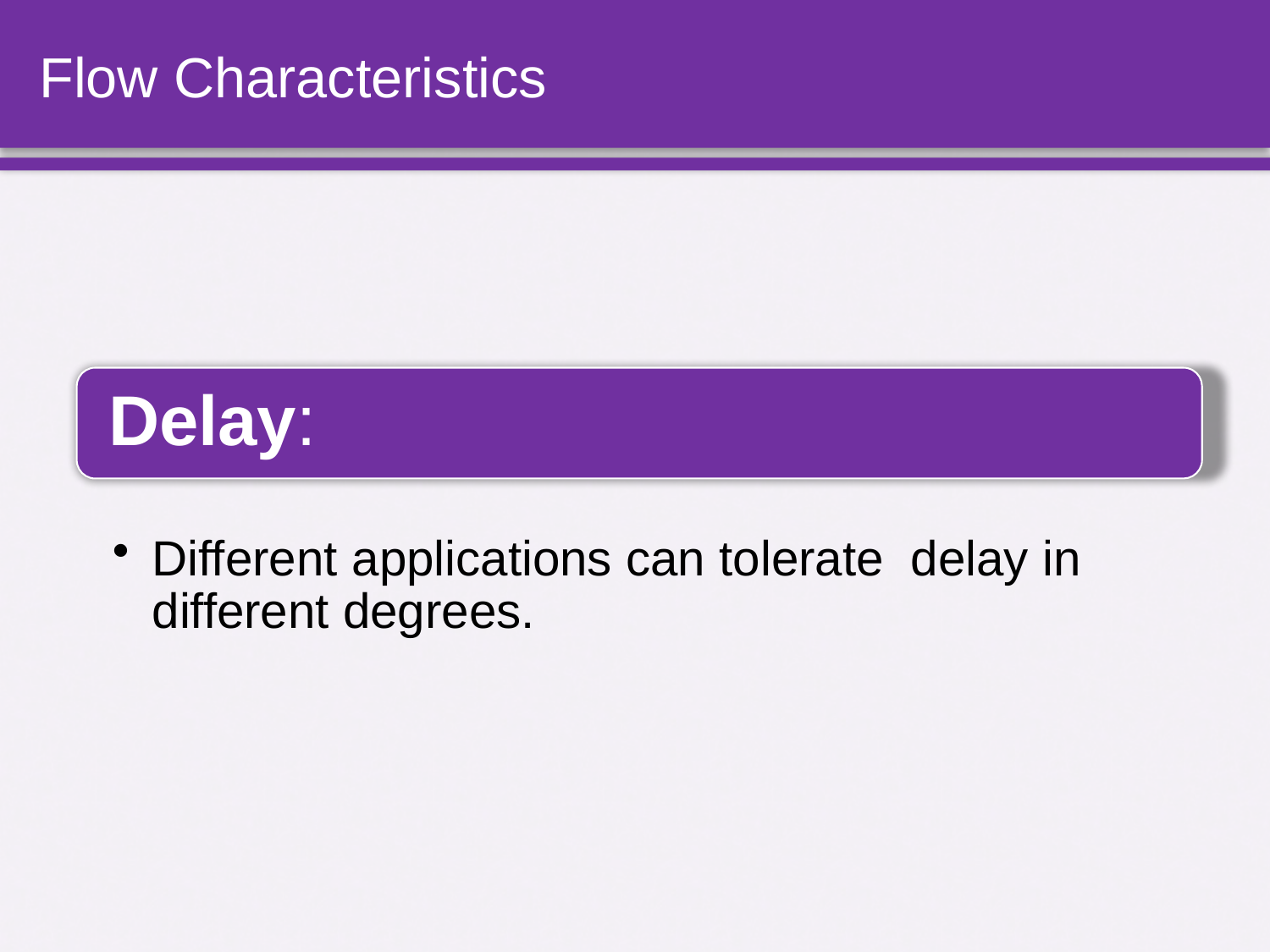

# Flow Characteristics
Delay:
Different applications can tolerate  delay in different degrees.